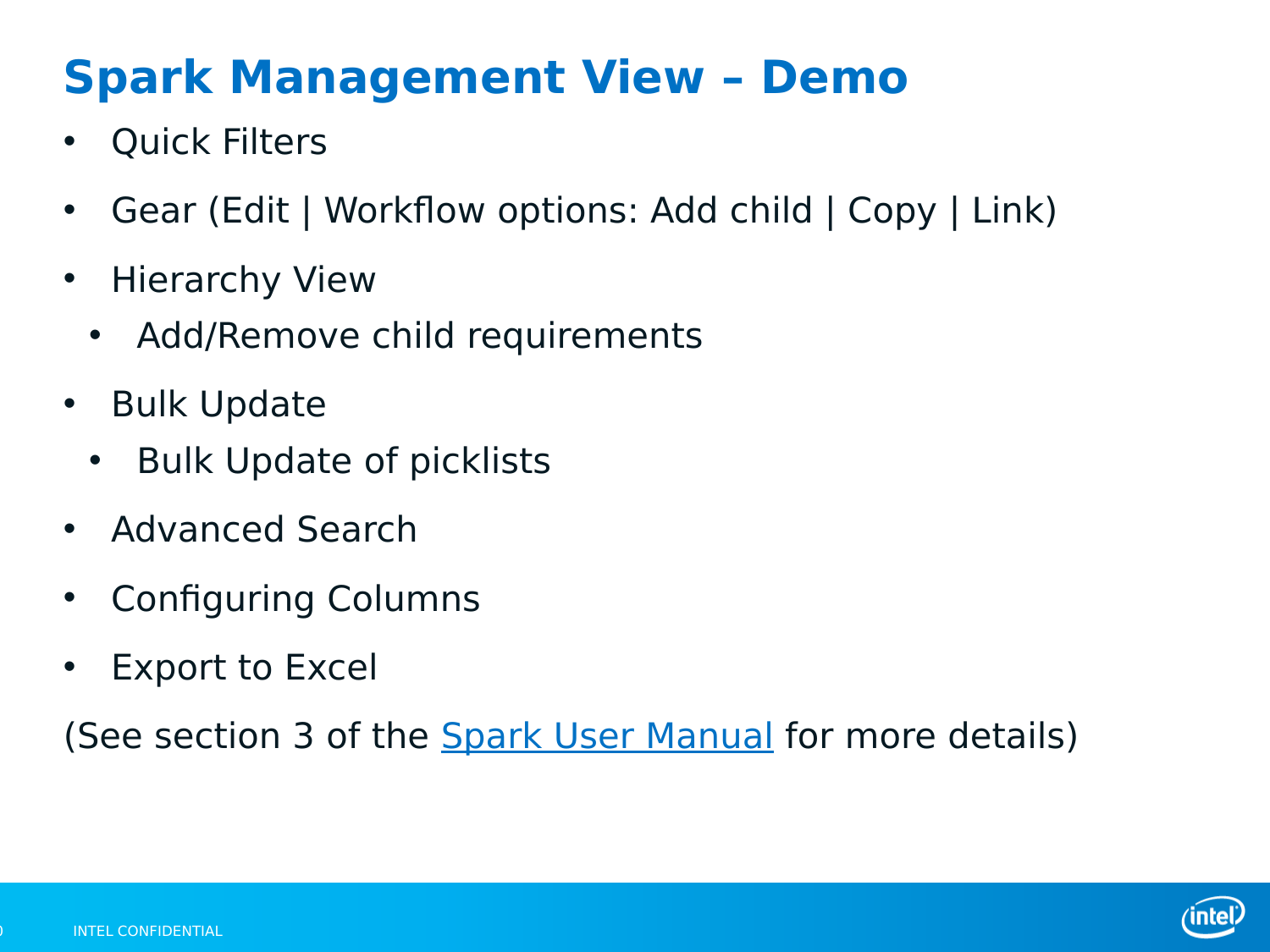

# Spark Management View – Demo
Quick Filters
Gear (Edit | Workflow options: Add child | Copy | Link)
Hierarchy View
Add/Remove child requirements
Bulk Update
Bulk Update of picklists
Advanced Search
Configuring Columns
Export to Excel
(See section 3 of the Spark User Manual for more details)